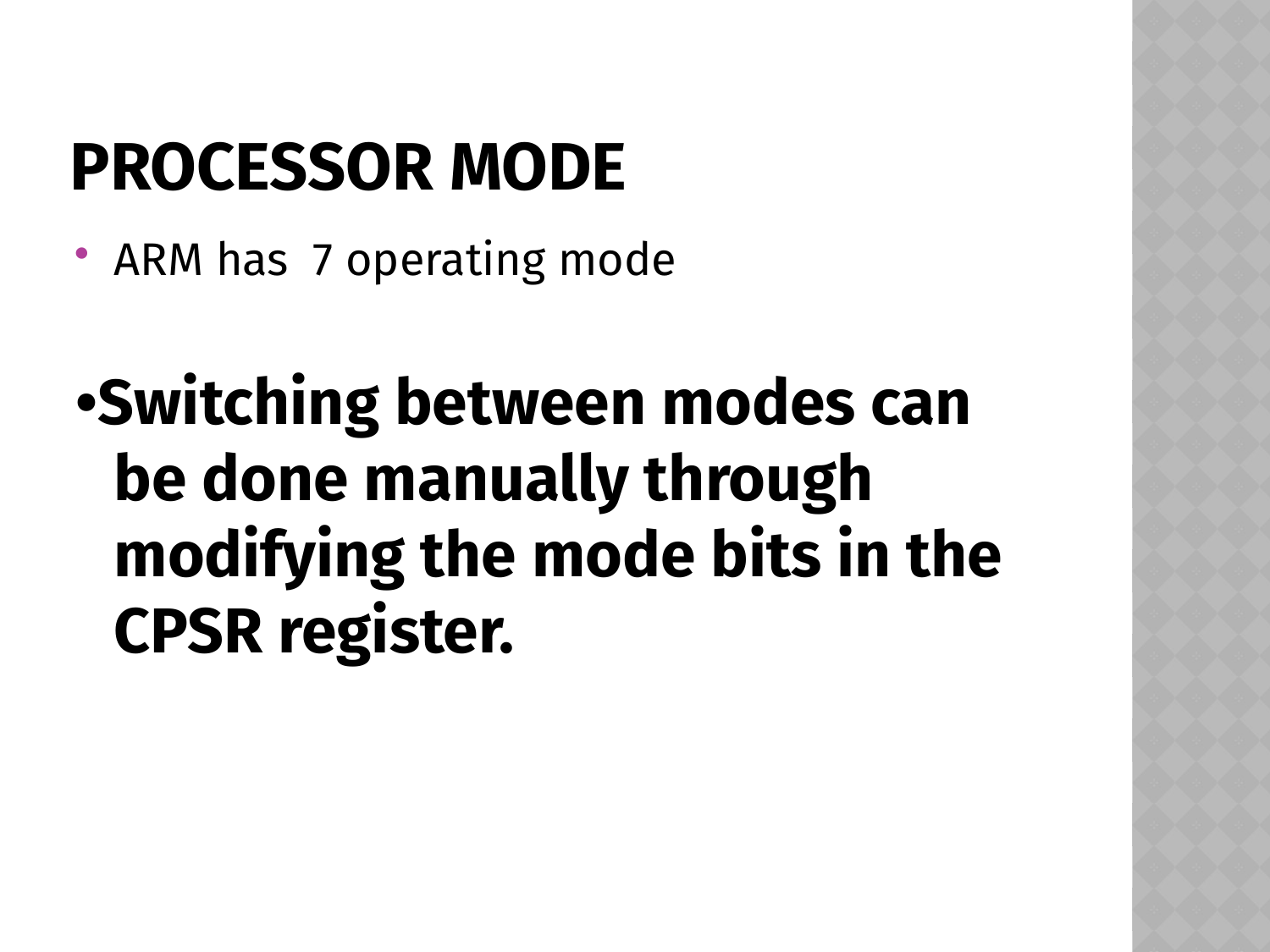

# PROCESSOR MODE
ARM has  7 operating mode

•Switching between modes can be done manually through modifying the mode bits in the CPSR register.